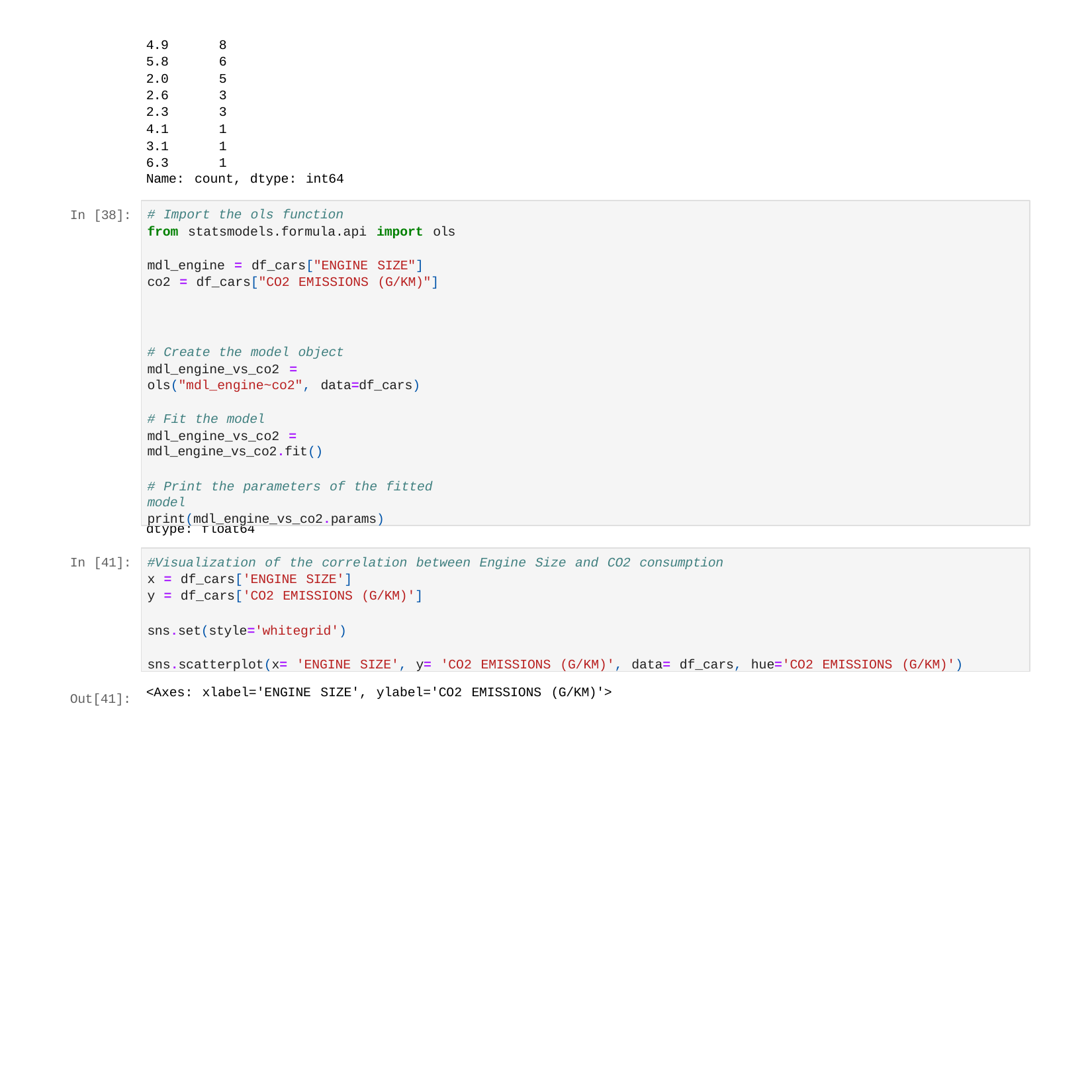

| 4.9 | 8 |
| --- | --- |
| 5.8 | 6 |
| 2.0 | 5 |
| 2.6 | 3 |
| 2.3 | 3 |
| 4.1 | 1 |
| 3.1 | 1 |
| 6.3 | 1 |
| Name: | count, dtype: int64 |
# Import the ols function
from statsmodels.formula.api import ols

mdl_engine = df_cars["ENGINE SIZE"] co2 = df_cars["CO2 EMISSIONS (G/KM)"]

# Create the model object
mdl_engine_vs_co2 = ols("mdl_engine~co2", data=df_cars)

# Fit the model
mdl_engine_vs_co2 = mdl_engine_vs_co2.fit()

# Print the parameters of the fitted model
print(mdl_engine_vs_co2.params)
In [38]:
Intercept co2
-1.081761
0.018328
dtype: float64
#Visualization of the correlation between Engine Size and CO2 consumption
x = df_cars['ENGINE SIZE']
y = df_cars['CO2 EMISSIONS (G/KM)']

sns.set(style='whitegrid')

sns.scatterplot(x= 'ENGINE SIZE', y= 'CO2 EMISSIONS (G/KM)', data= df_cars, hue='CO2 EMISSIONS (G/KM)')
In [41]:
<Axes: xlabel='ENGINE SIZE', ylabel='CO2 EMISSIONS (G/KM)'>
Out[41]: